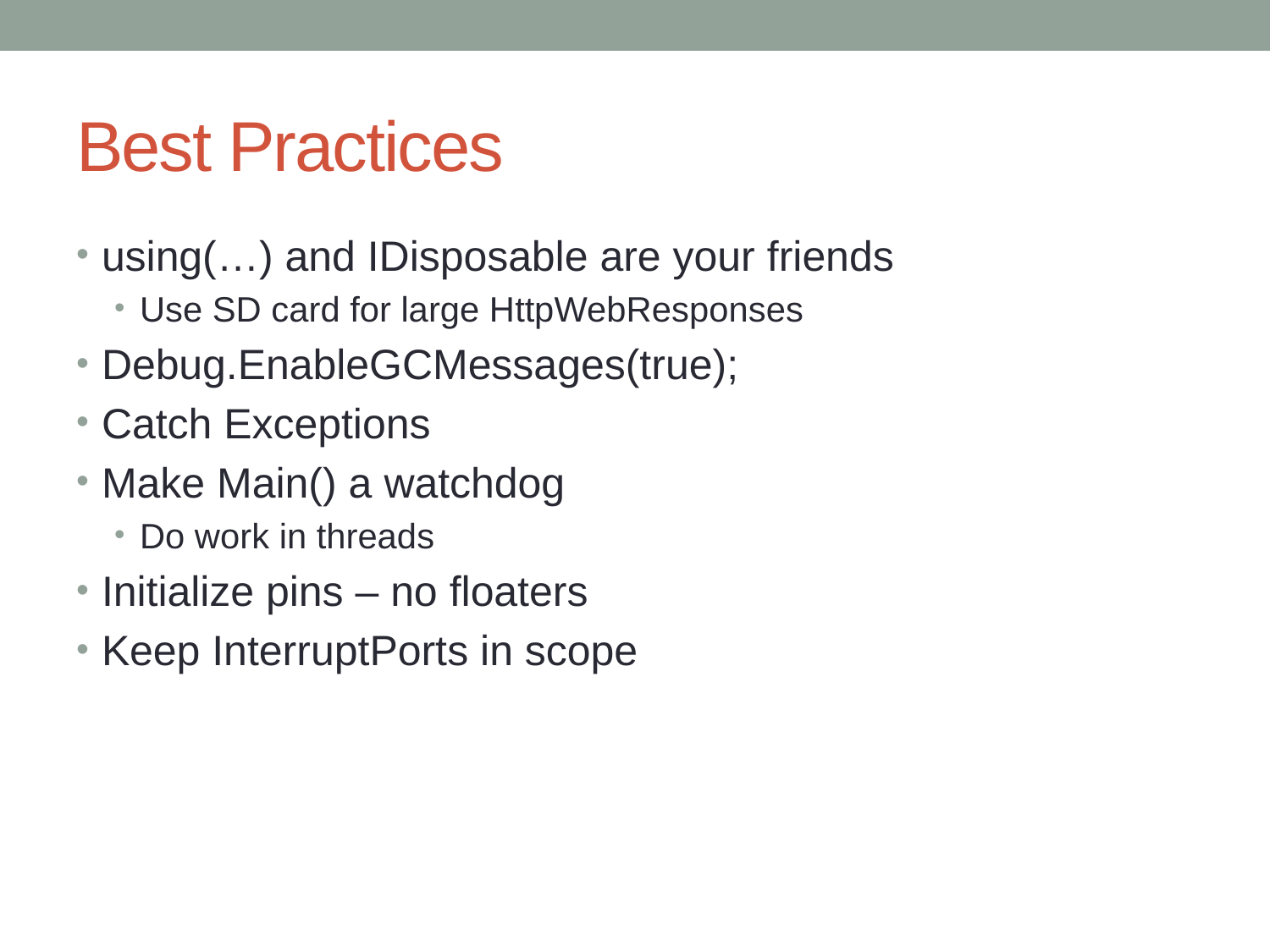

# Best Practices
using(…) and IDisposable are your friends
Use SD card for large HttpWebResponses
Debug.EnableGCMessages(true);
Catch Exceptions
Make Main() a watchdog
Do work in threads
Initialize pins – no floaters
Keep InterruptPorts in scope